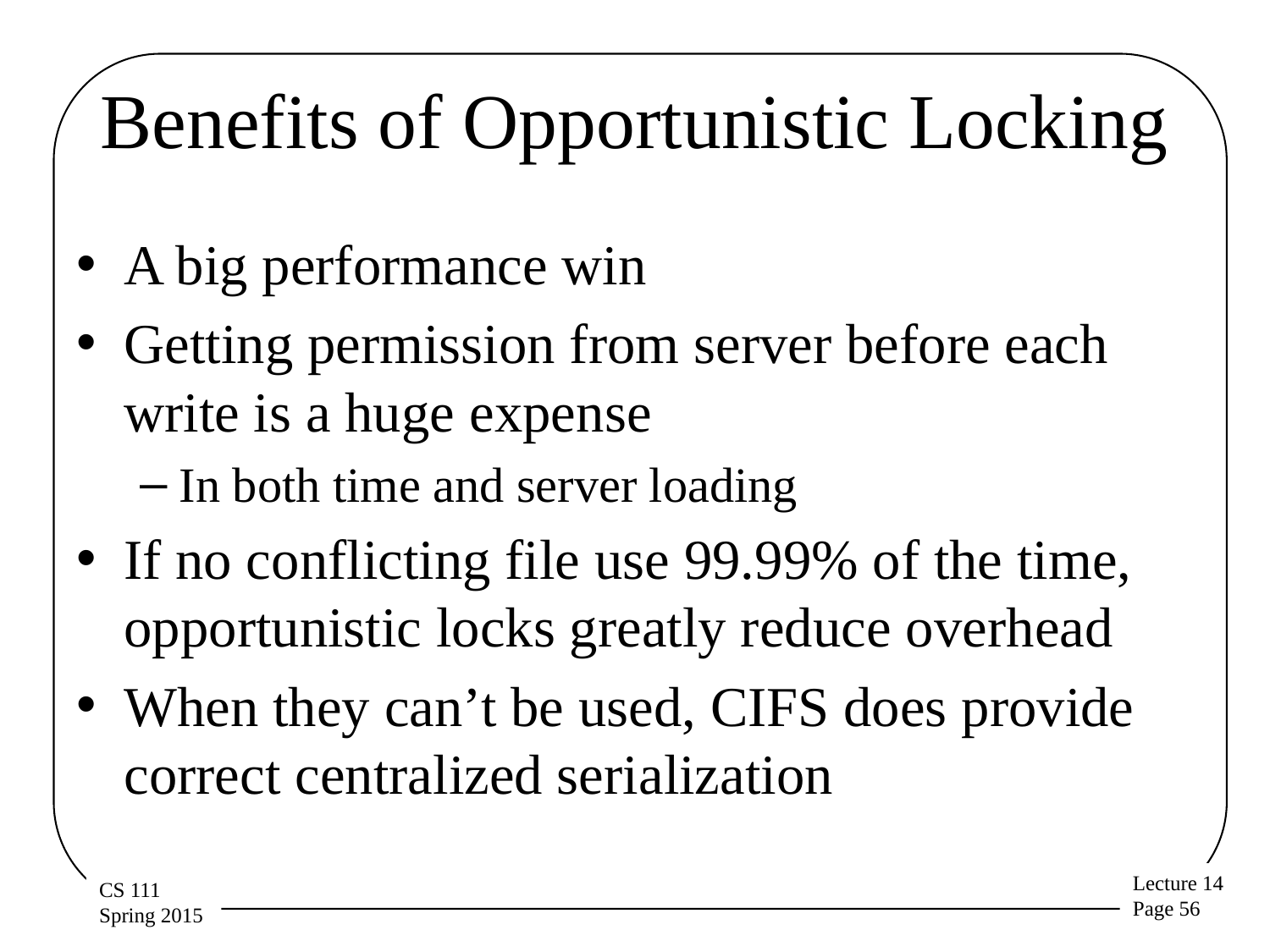

# Benefits of Opportunistic Locking
A big performance win
Getting permission from server before each write is a huge expense
In both time and server loading
If no conflicting file use 99.99% of the time, opportunistic locks greatly reduce overhead
When they can’t be used, CIFS does provide correct centralized serialization